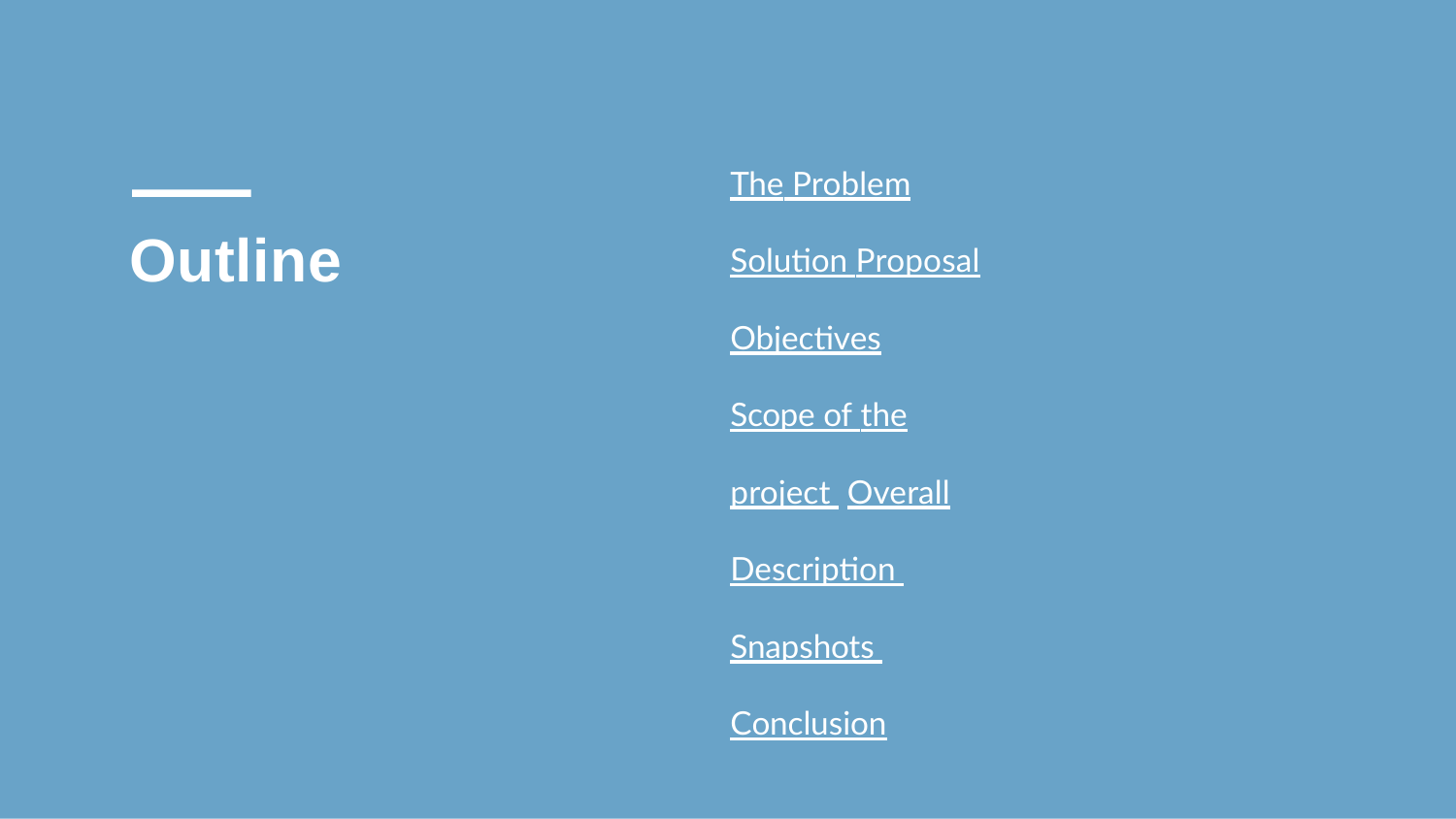

# The Problem

Outline
Solution Proposal
Objectives
Scope of the project  Overall Description  Snapshots  Conclusion